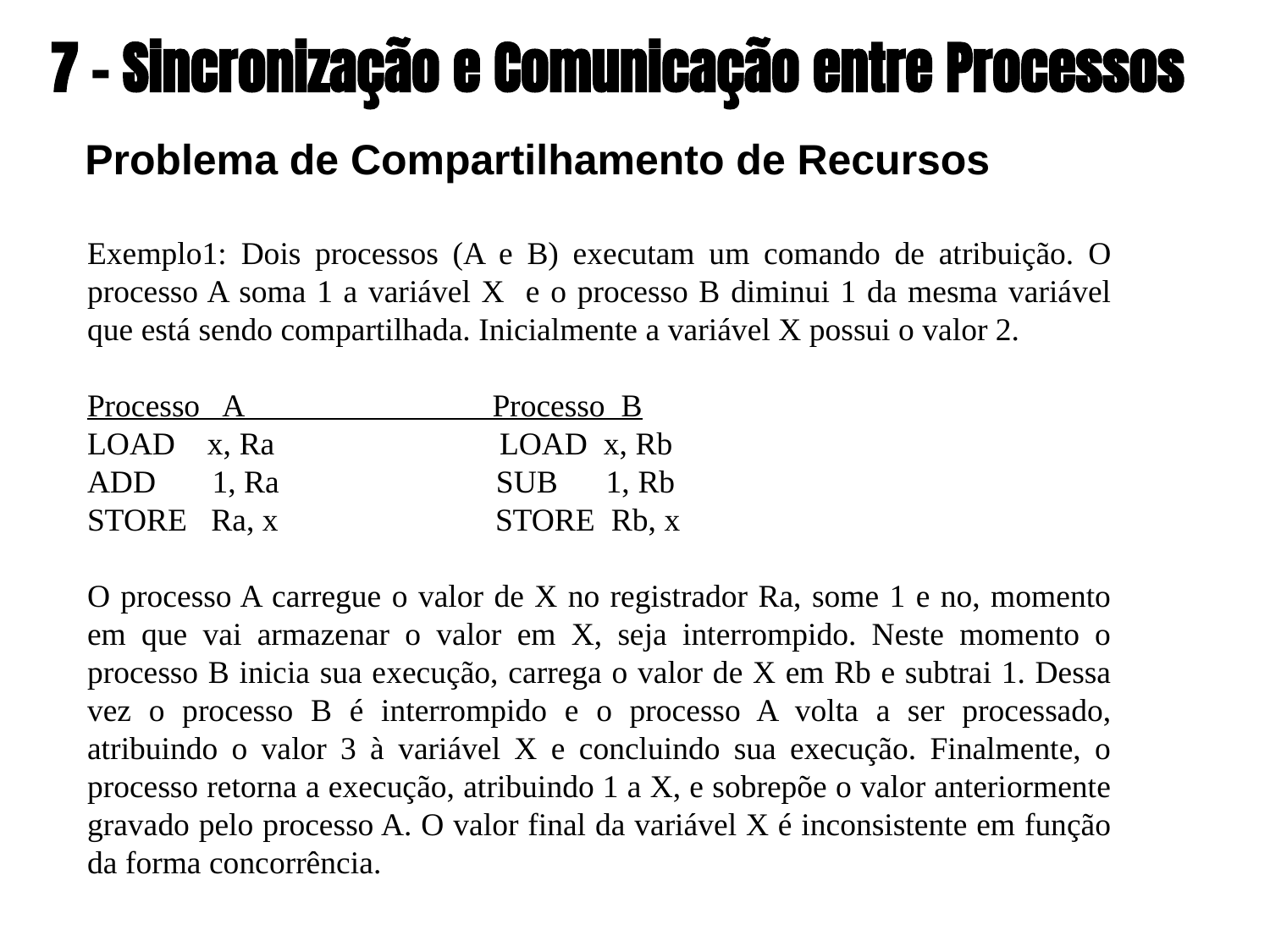

# 7 – Sincronização e Comunicação entre Processos
 Problema de Compartilhamento de Recursos
Exemplo1: Dois processos (A e B) executam um comando de atribuição. O processo A soma 1 a variável X  e o processo B diminui 1 da mesma variável que está sendo compartilhada. Inicialmente a variável X possui o valor 2.

Processo   A                               Processo  B
LOAD    x, Ra                            LOAD  x, Rb
ADD       1, Ra                           SUB      1, Rb
STORE   Ra, x                           STORE  Rb, x

O processo A carregue o valor de X no registrador Ra, some 1 e no, momento em que vai armazenar o valor em X, seja interrompido. Neste momento o processo B inicia sua execução, carrega o valor de X em Rb e subtrai 1. Dessa vez o processo B é interrompido e o processo A volta a ser processado, atribuindo o valor 3 à variável X e concluindo sua execução. Finalmente, o processo retorna a execução, atribuindo 1 a X, e sobrepõe o valor anteriormente gravado pelo processo A. O valor final da variável X é inconsistente em função da forma concorrência.